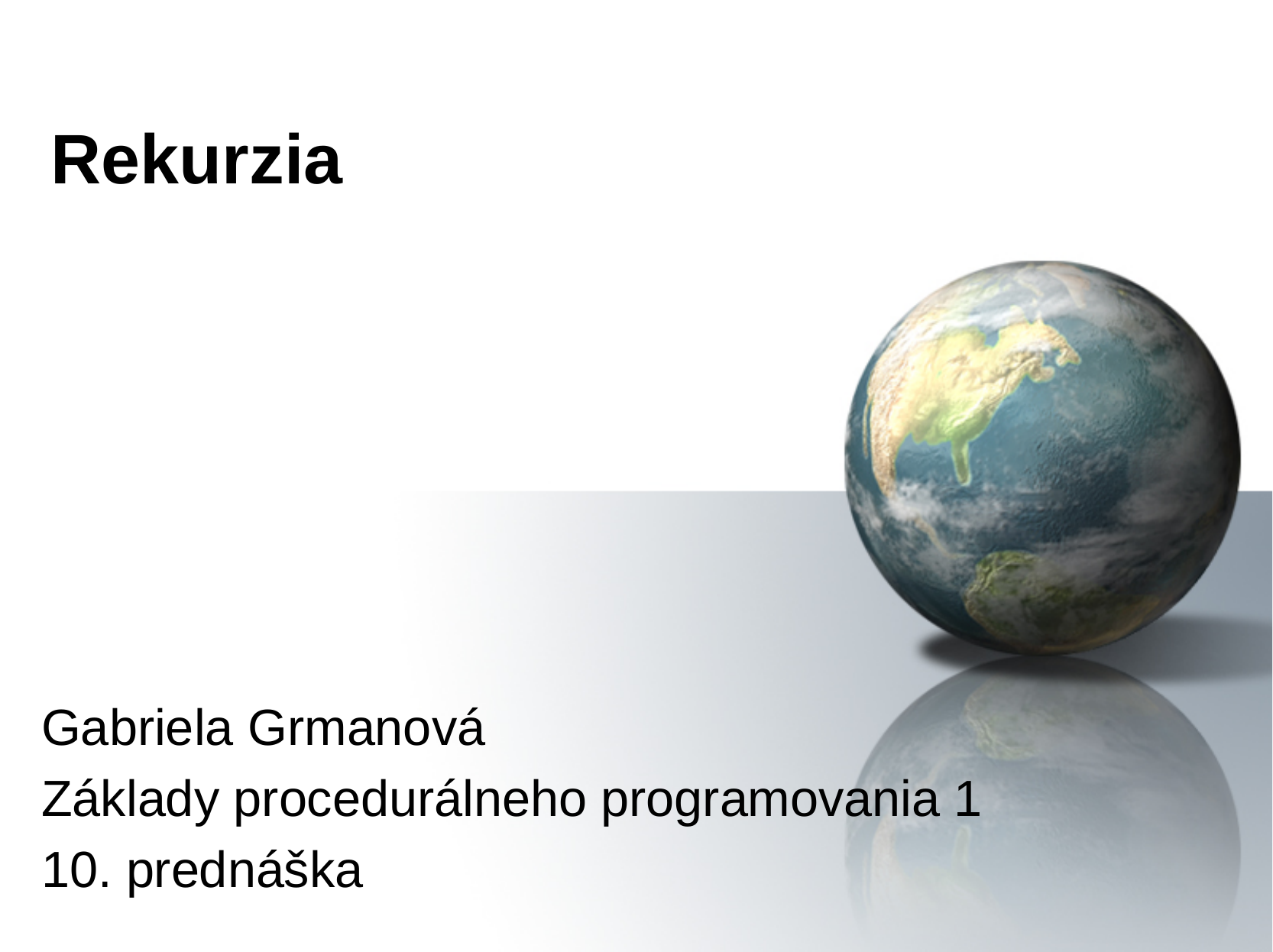

# Rekurzia
Gabriela Grmanová
Základy procedurálneho programovania 1
10. prednáška